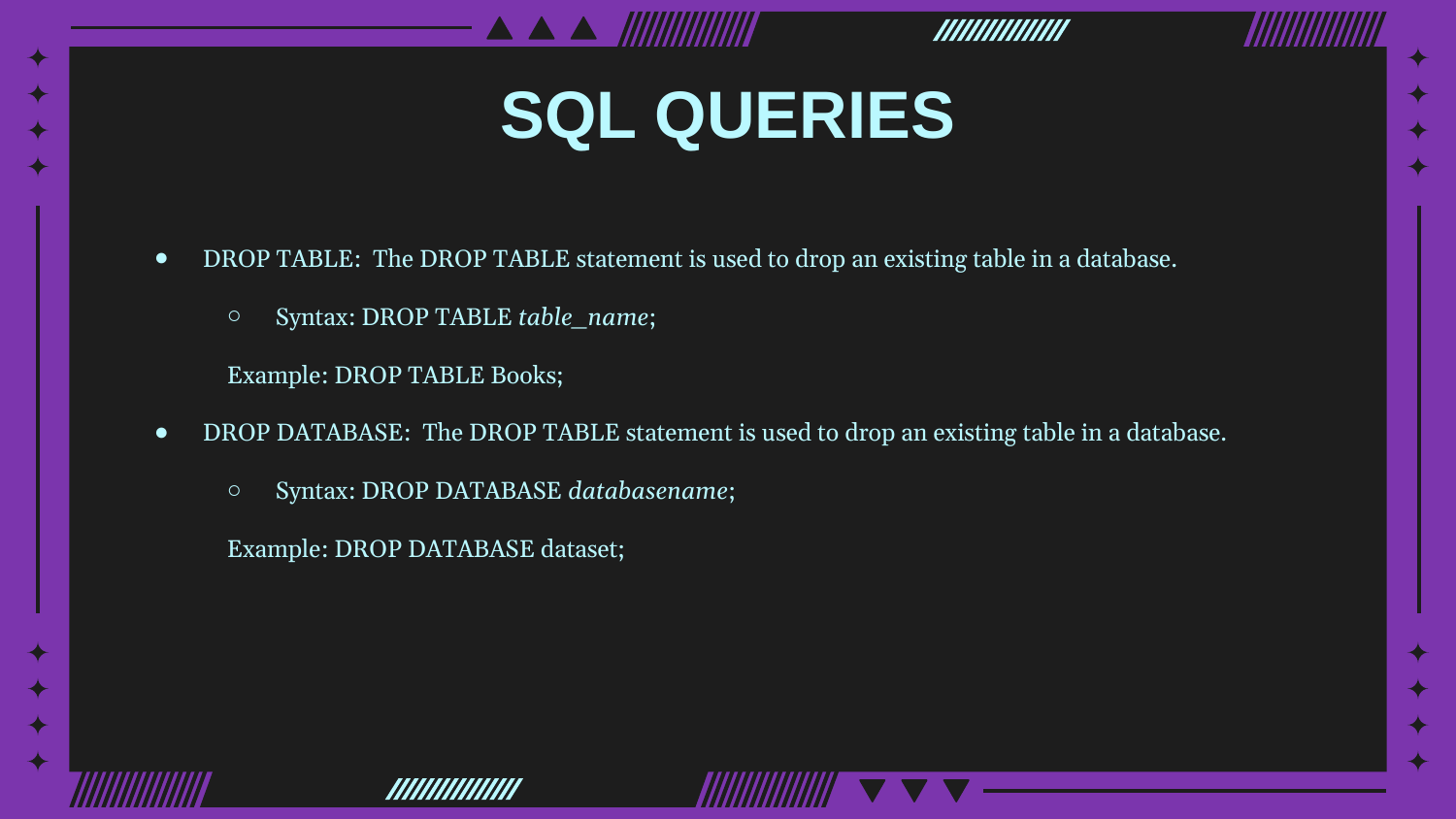

# SQL QUERIES
DROP TABLE:  The DROP TABLE statement is used to drop an existing table in a database.

Syntax: DROP TABLE table_name;

Example: DROP TABLE Books;

DROP DATABASE:  The DROP TABLE statement is used to drop an existing table in a database.

Syntax: DROP DATABASE databasename;

Example: DROP DATABASE dataset;